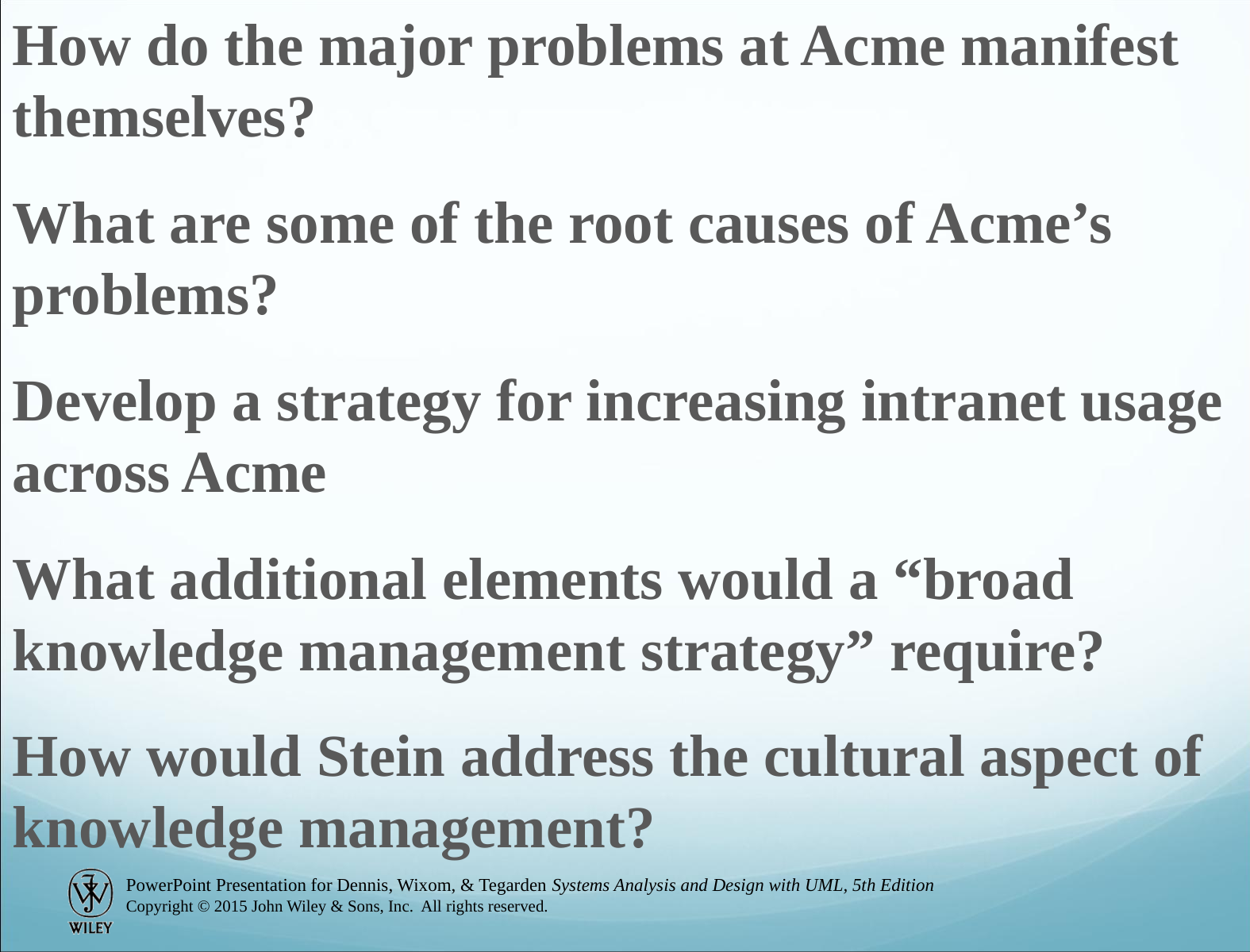

How do the major problems at Acme manifest themselves?
What are some of the root causes of Acme’s problems?
Develop a strategy for increasing intranet usage across Acme
What additional elements would a “broad knowledge management strategy” require?
How would Stein address the cultural aspect of knowledge management?